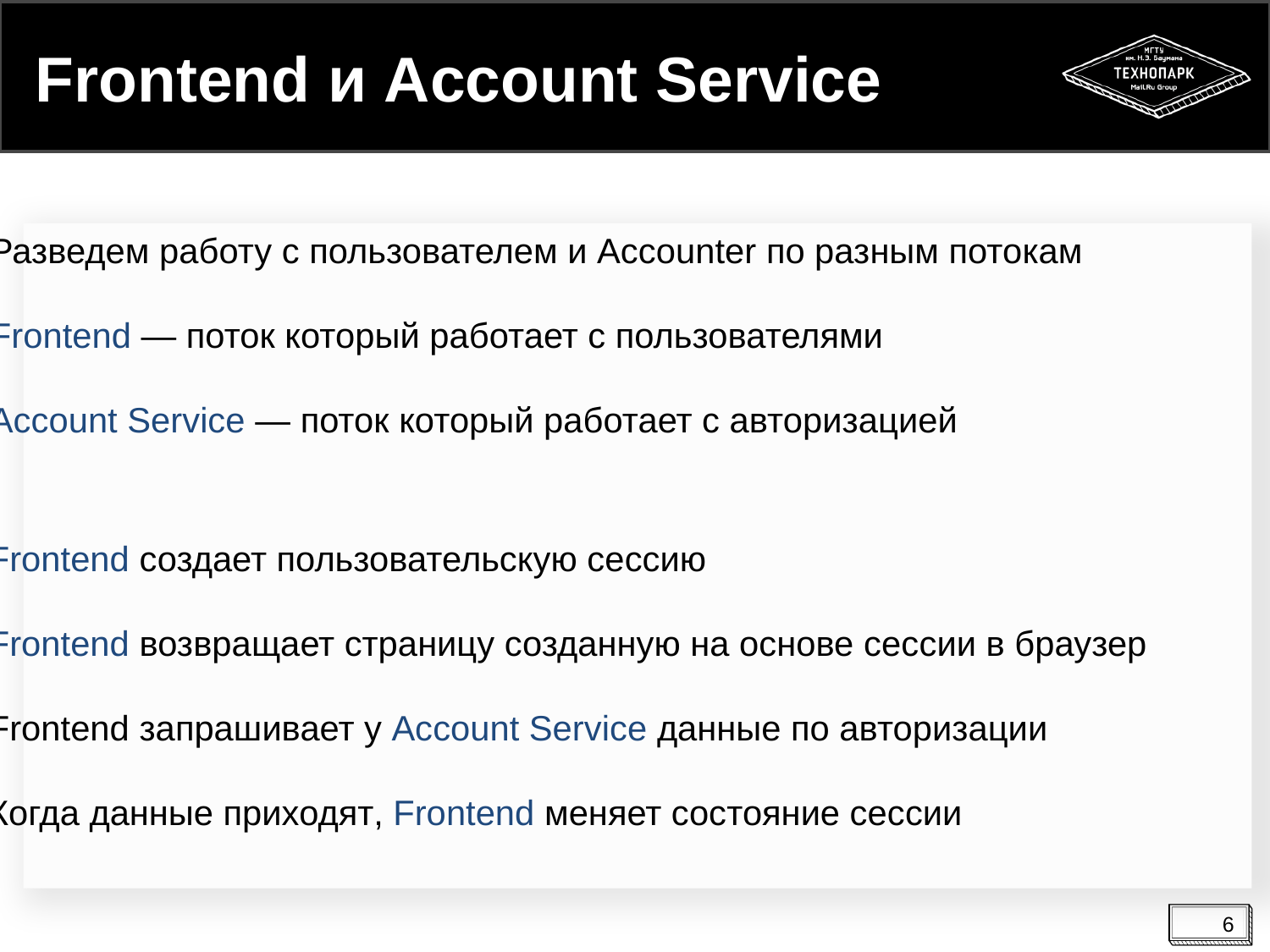

# Frontend и Account Service
Разведем работу с пользователем и Accounter по разным потокам
Frontend ― поток который работает с пользователями
Account Service ― поток который работает с авторизацией

Frontend создает пользовательскую сессию
Frontend возвращает страницу созданную на основе сесcии в браузер
Frontend запрашивает у Account Service данные по авторизации
Когда данные приходят, Frontend меняет состояние сессии
6